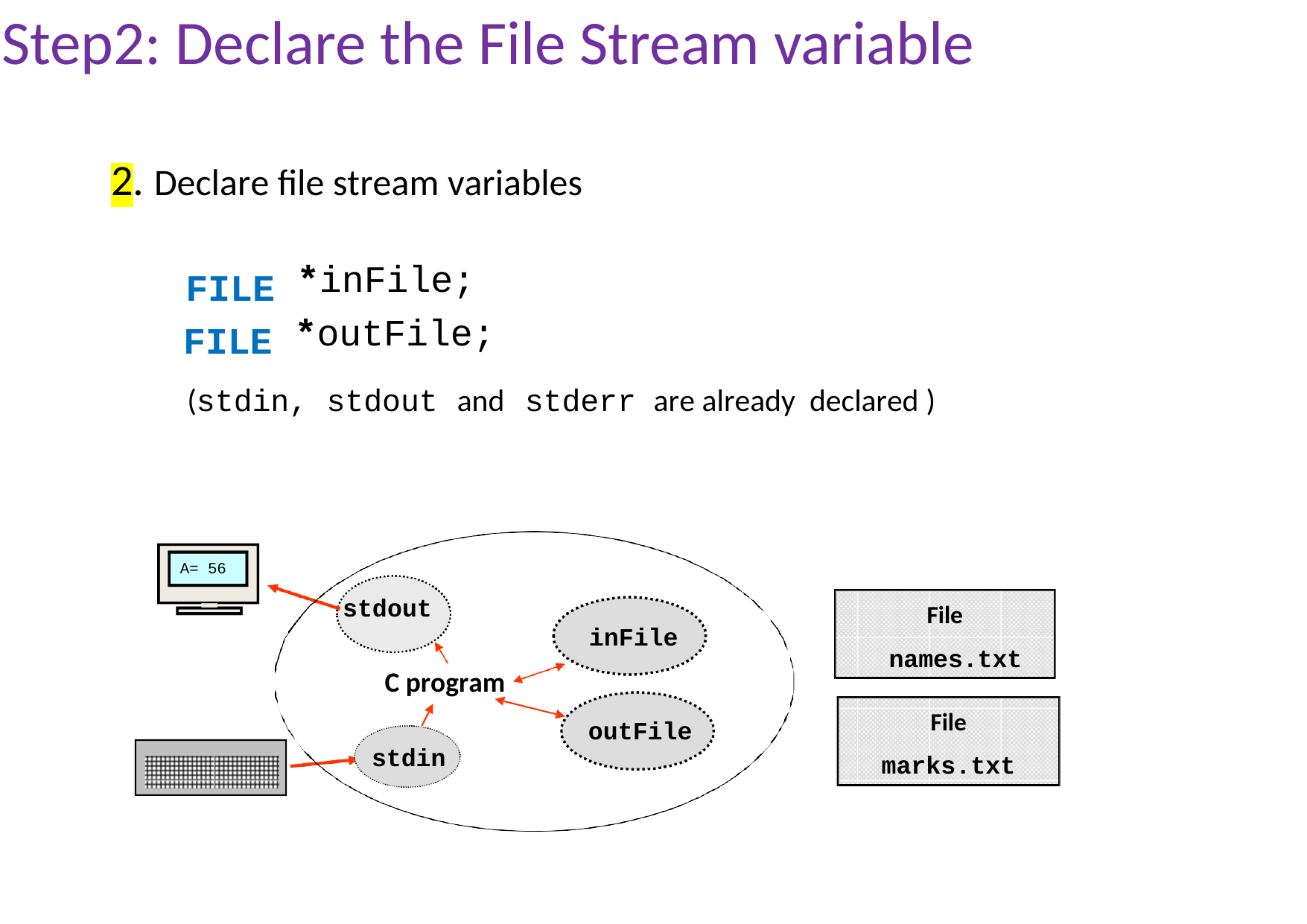

# Step2: Declare the File Stream variable
2. Declare file stream variables
FILE FILE
*inFile;
*outFile;
(stdin, stdout
and	stderr
are already  declared )

A= 56

stdout

File
names.txt
inFile
C program

File
marks.txt
outFile

stdin